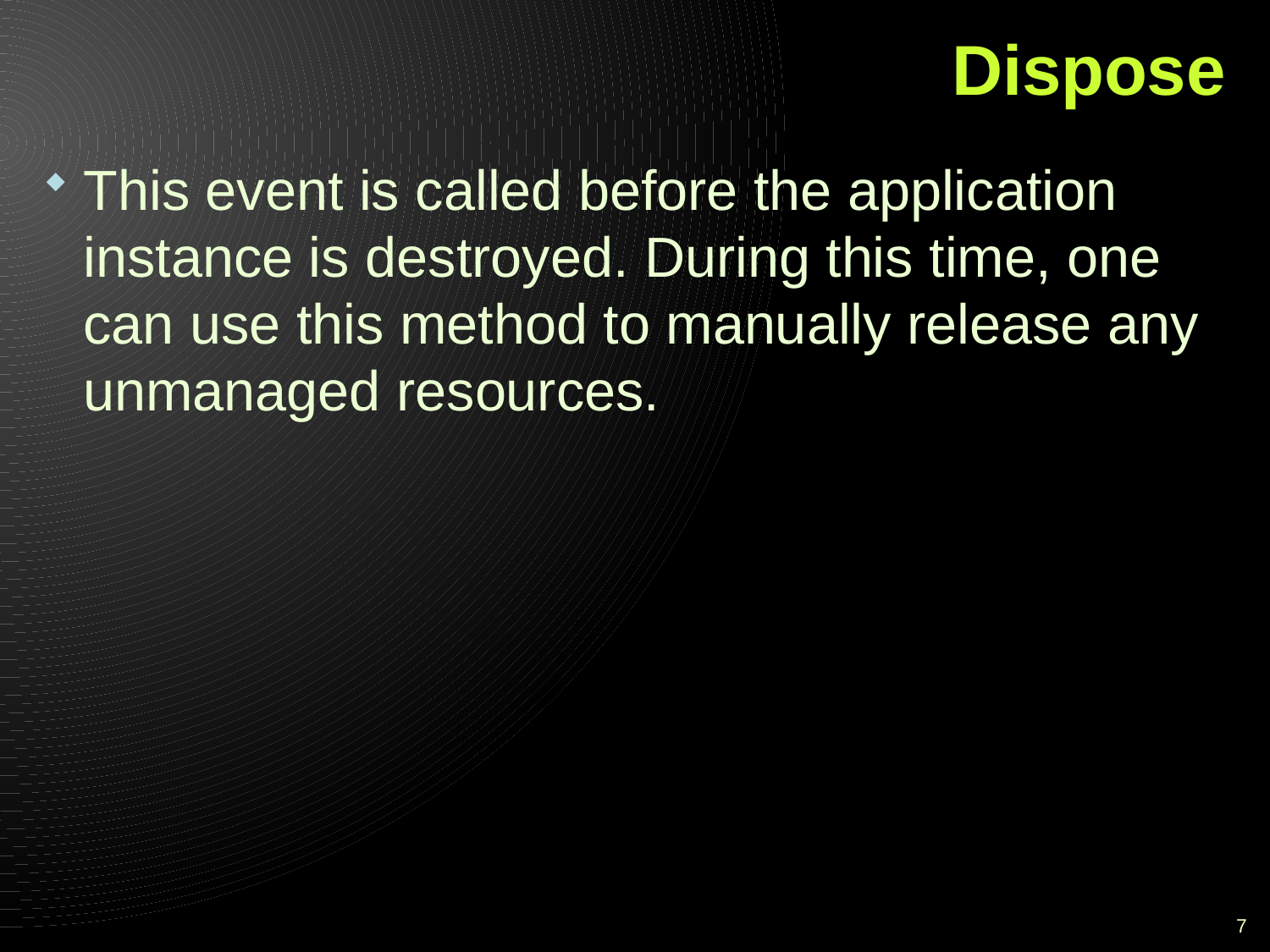

# Dispose
This event is called before the application instance is destroyed. During this time, one can use this method to manually release any unmanaged resources.
7